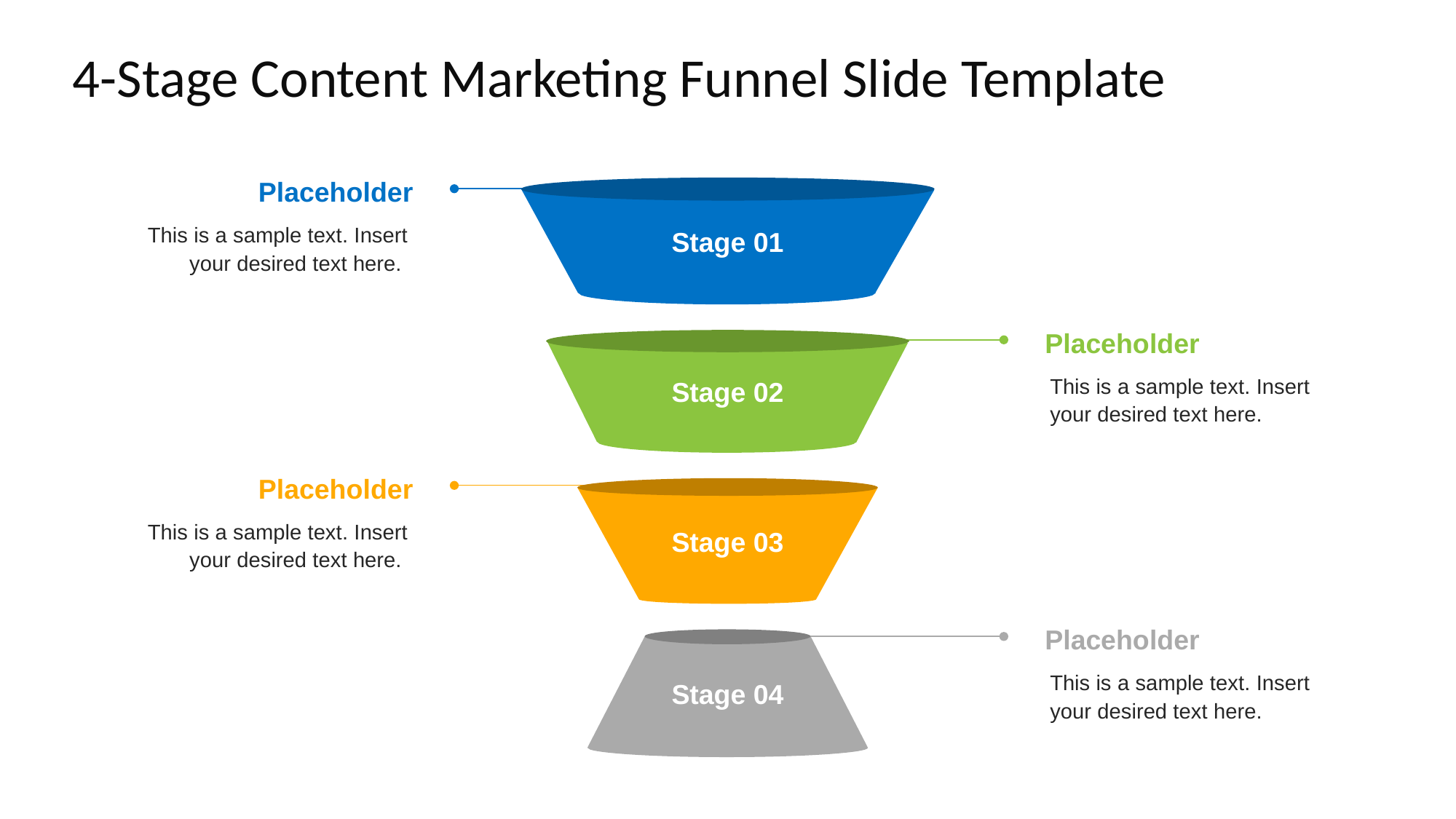

# 4-Stage Content Marketing Funnel Slide Template
Placeholder
This is a sample text. Insert your desired text here.

Stage 01

Stage 02

Stage 03

Stage 04
Placeholder
This is a sample text. Insert your desired text here.
Placeholder
This is a sample text. Insert your desired text here.
Placeholder
This is a sample text. Insert your desired text here.